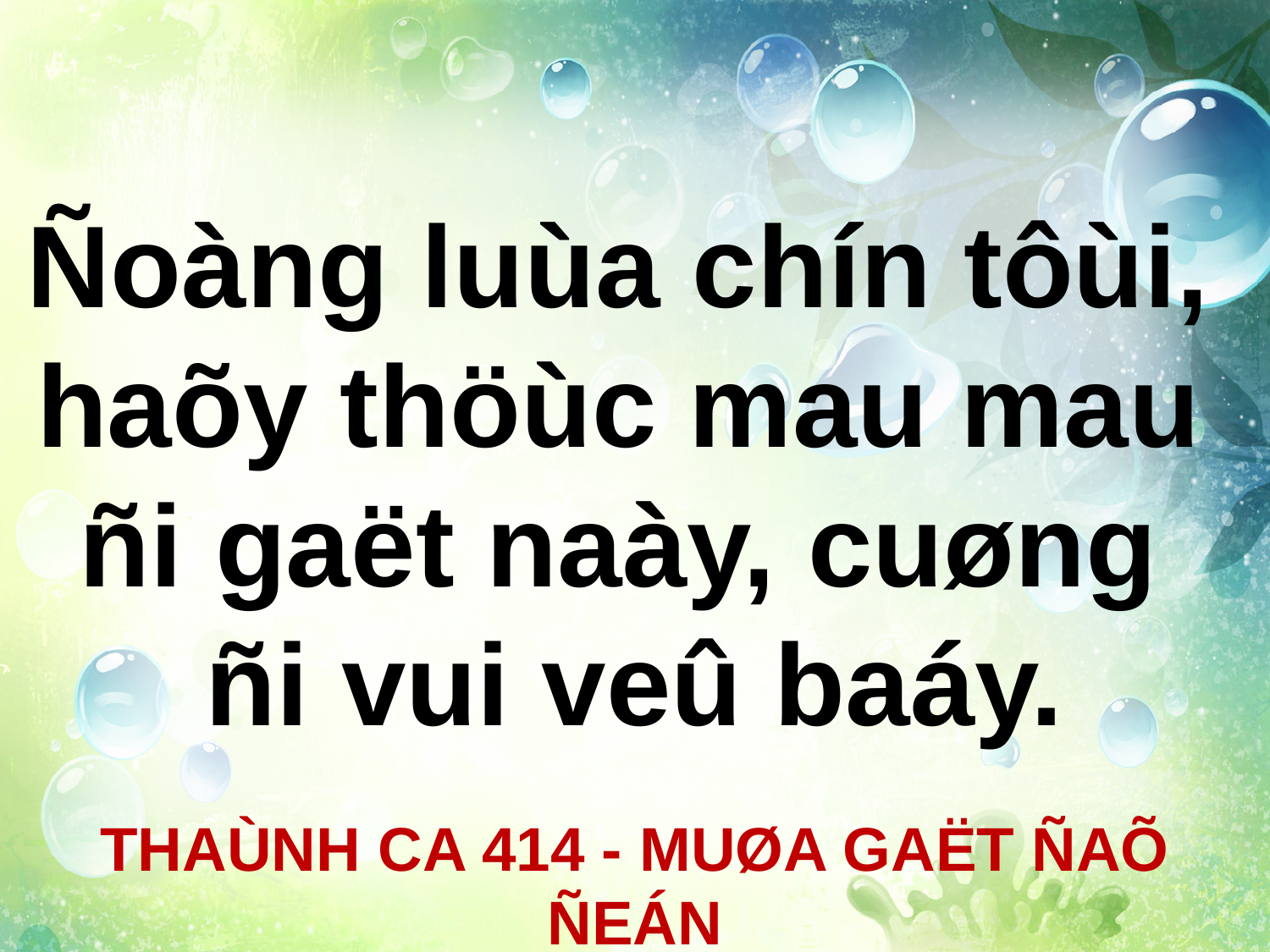

Ñoàng luùa chín tôùi,
haõy thöùc mau mau
ñi gaët naày, cuøng
ñi vui veû baáy.
THAÙNH CA 414 - MUØA GAËT ÑAÕ ÑEÁN